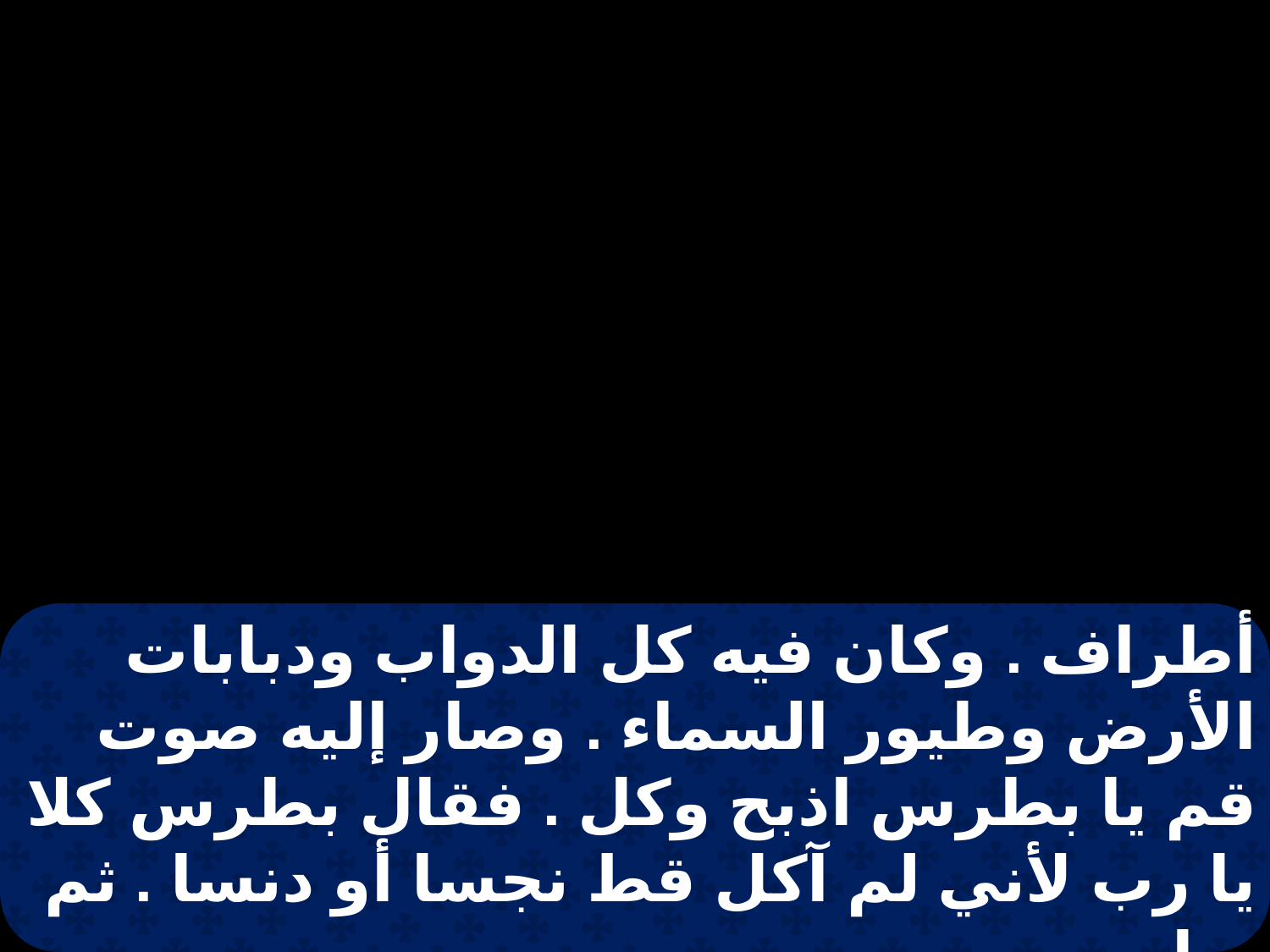

أطراف . وكان فيه كل الدواب ودبابات الأرض وطيور السماء . وصار إليه صوت قم يا بطرس اذبح وكل . فقال بطرس كلا يا رب لأني لم آكل قط نجسا أو دنسا . ثم صار